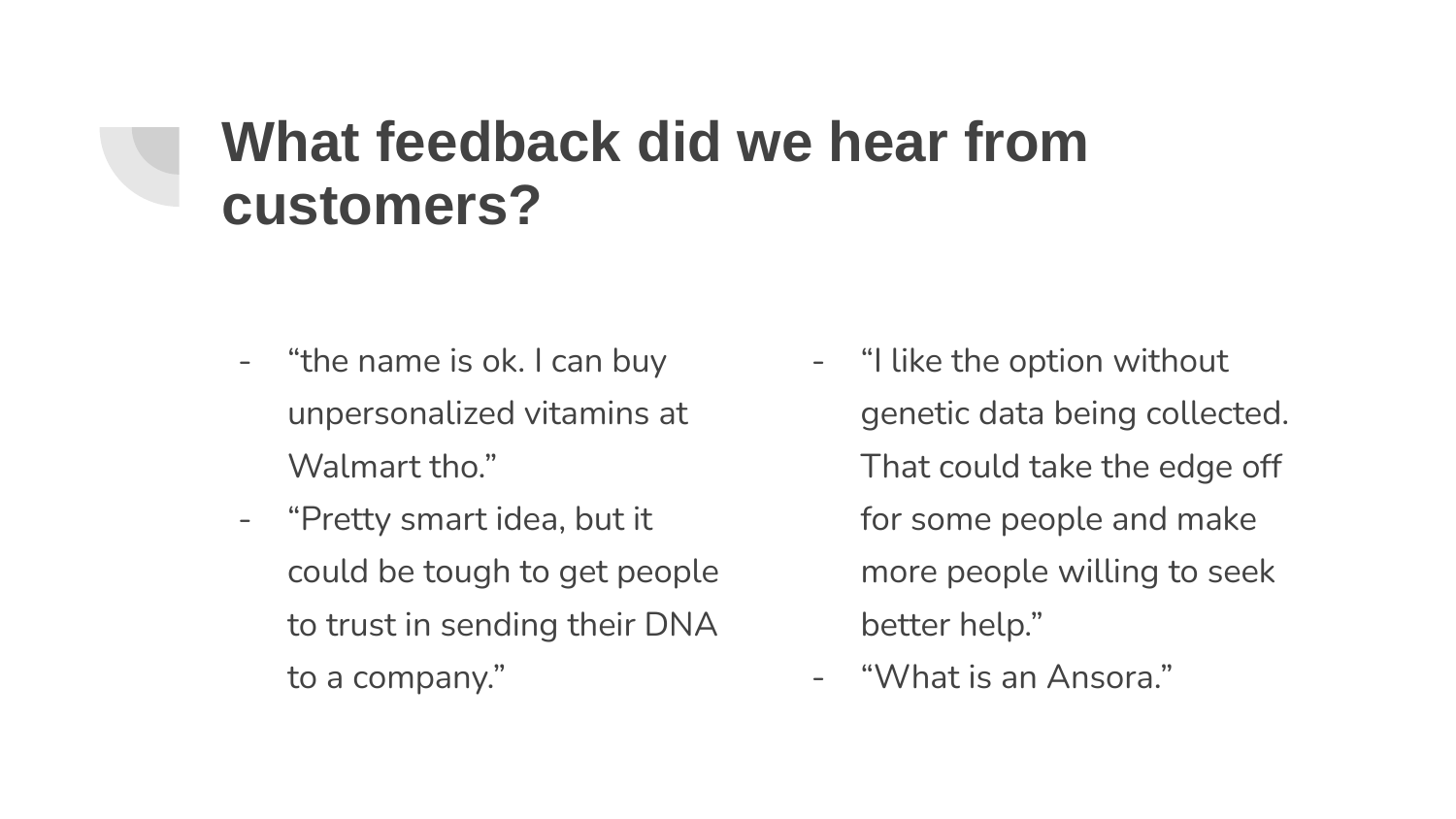

# What feedback did we hear from customers?
“the name is ok. I can buy unpersonalized vitamins at Walmart tho.”
“Pretty smart idea, but it could be tough to get people to trust in sending their DNA to a company.”
“I like the option without genetic data being collected. That could take the edge off for some people and make more people willing to seek better help.”
“What is an Ansora.”